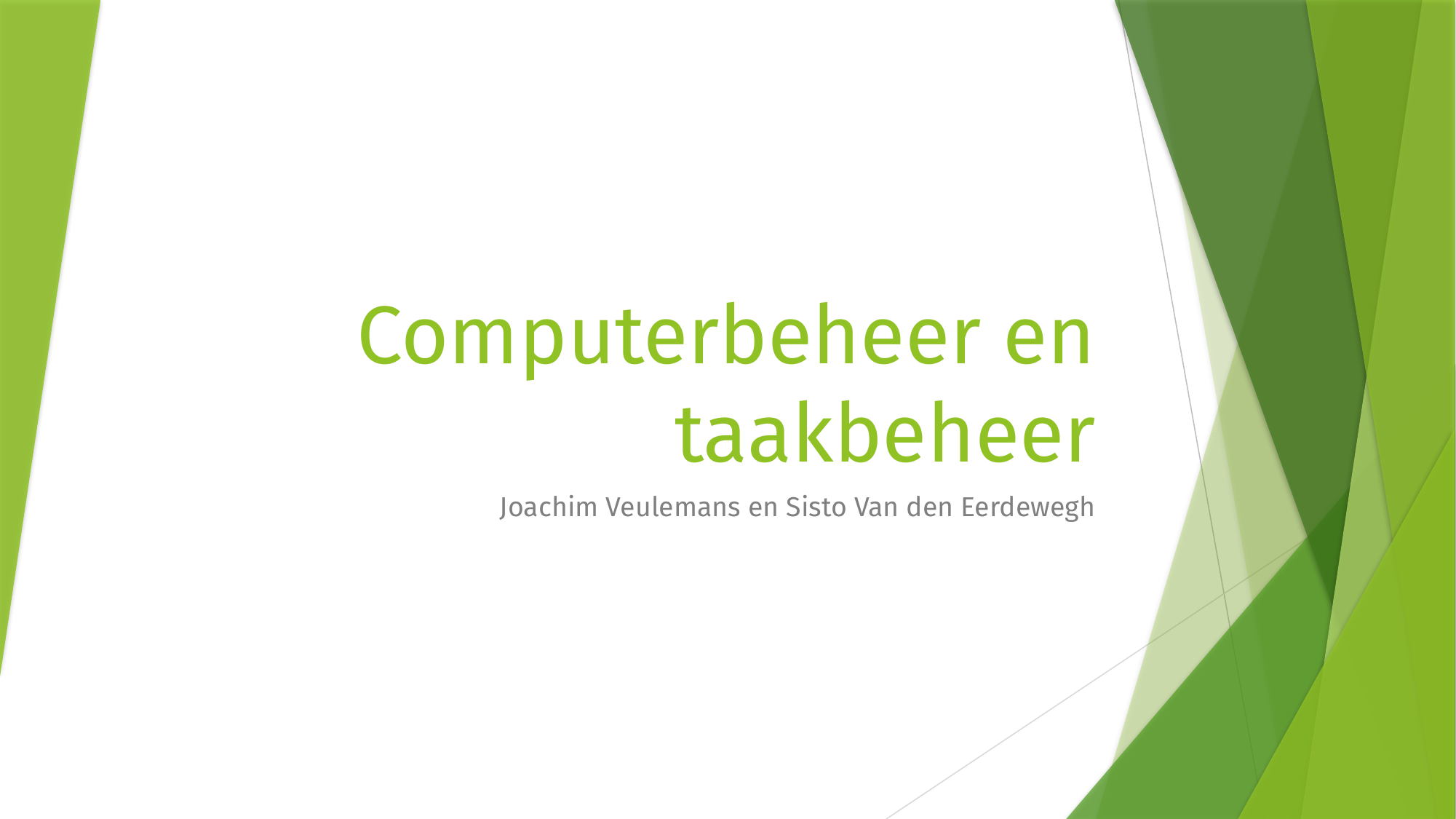

# Computerbeheer en taakbeheer
Joachim Veulemans en Sisto Van den Eerdewegh